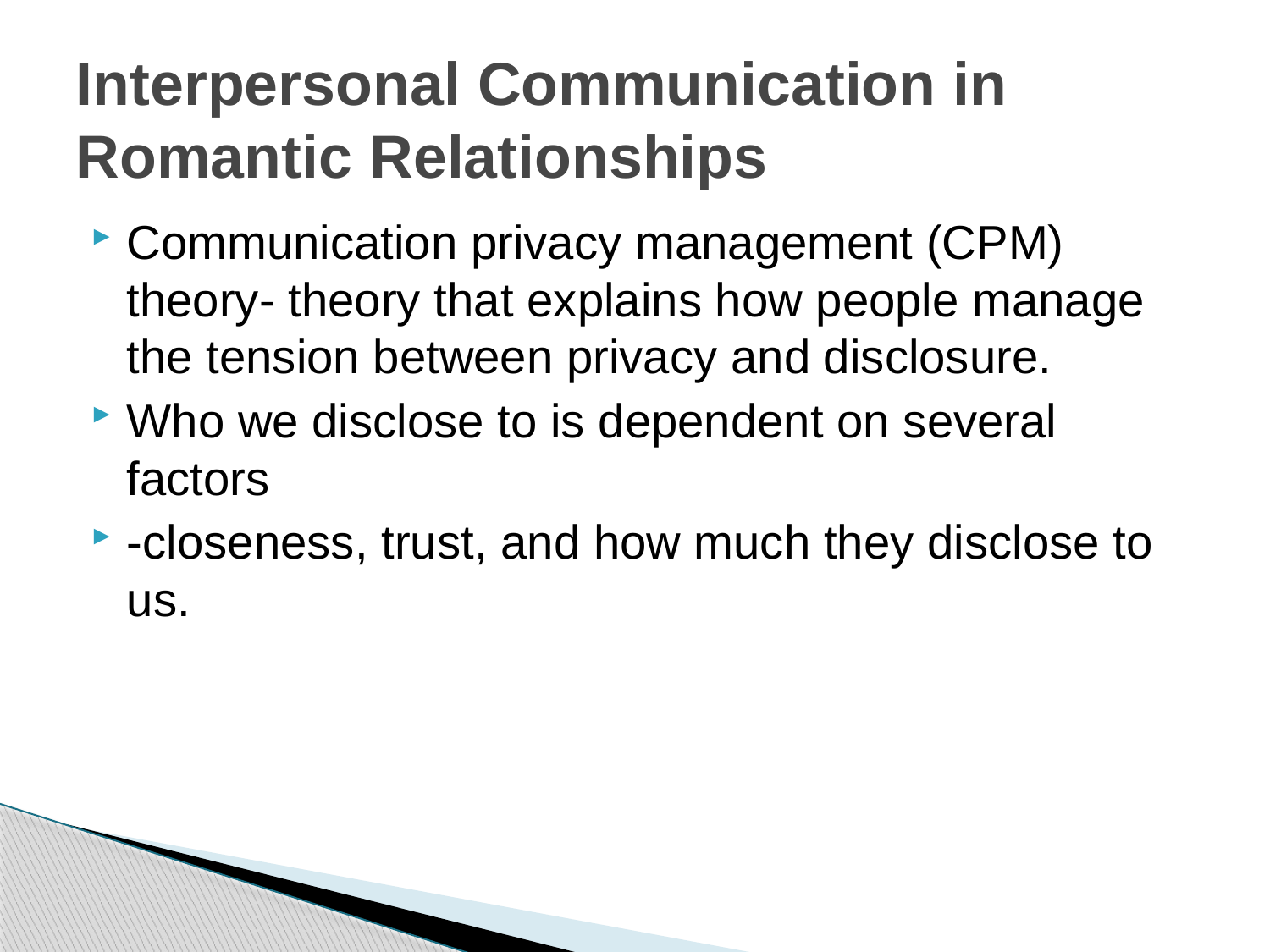

# Interpersonal Communication in Romantic Relationships
Communication privacy management (CPM) theory- theory that explains how people manage the tension between privacy and disclosure.
Who we disclose to is dependent on several factors
-closeness, trust, and how much they disclose to us.